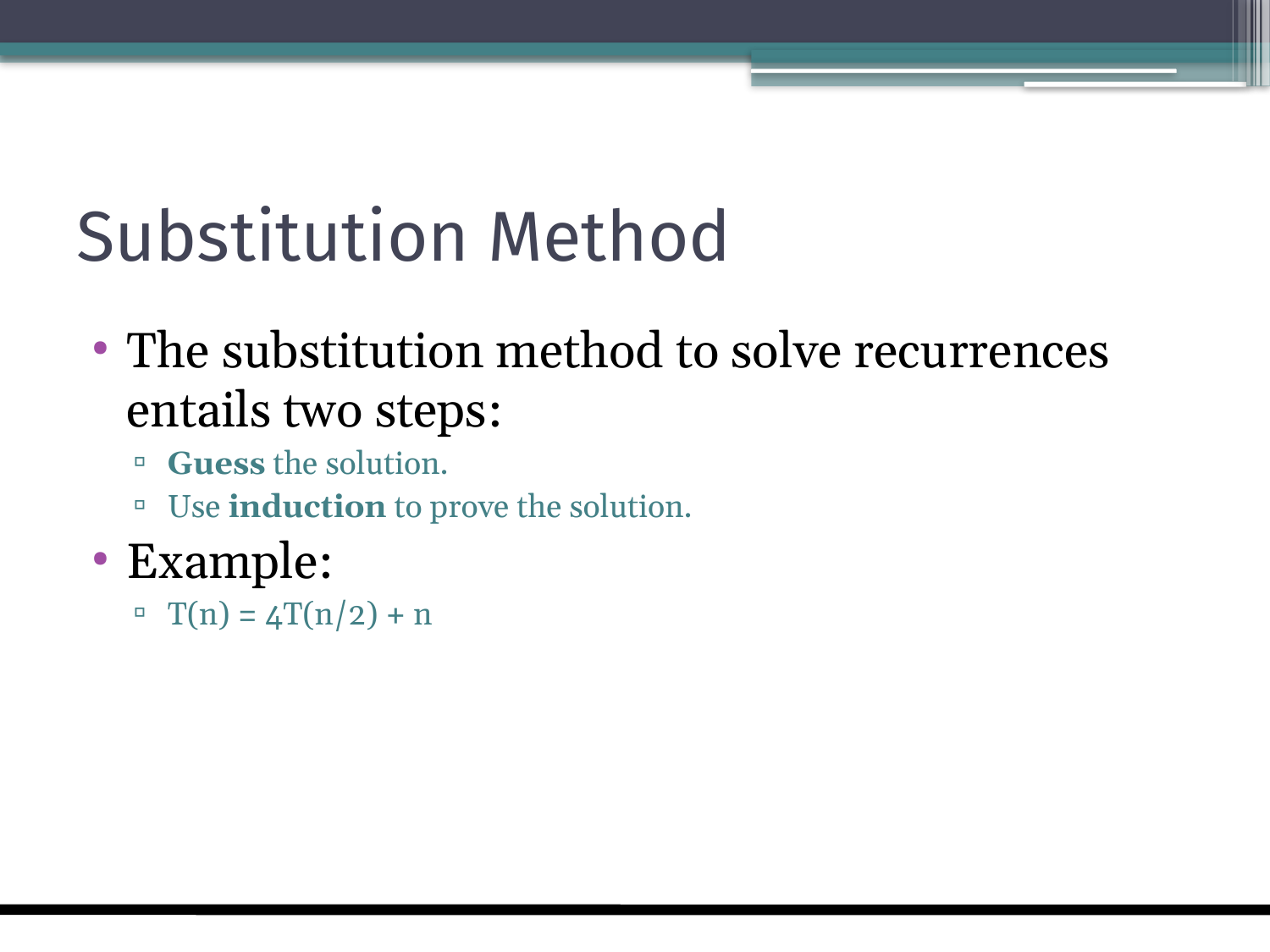

# Substitution Method
The substitution method to solve recurrences entails two steps:
Guess the solution.
Use induction to prove the solution.
Example:
T(n) = 4T(n/2) + n